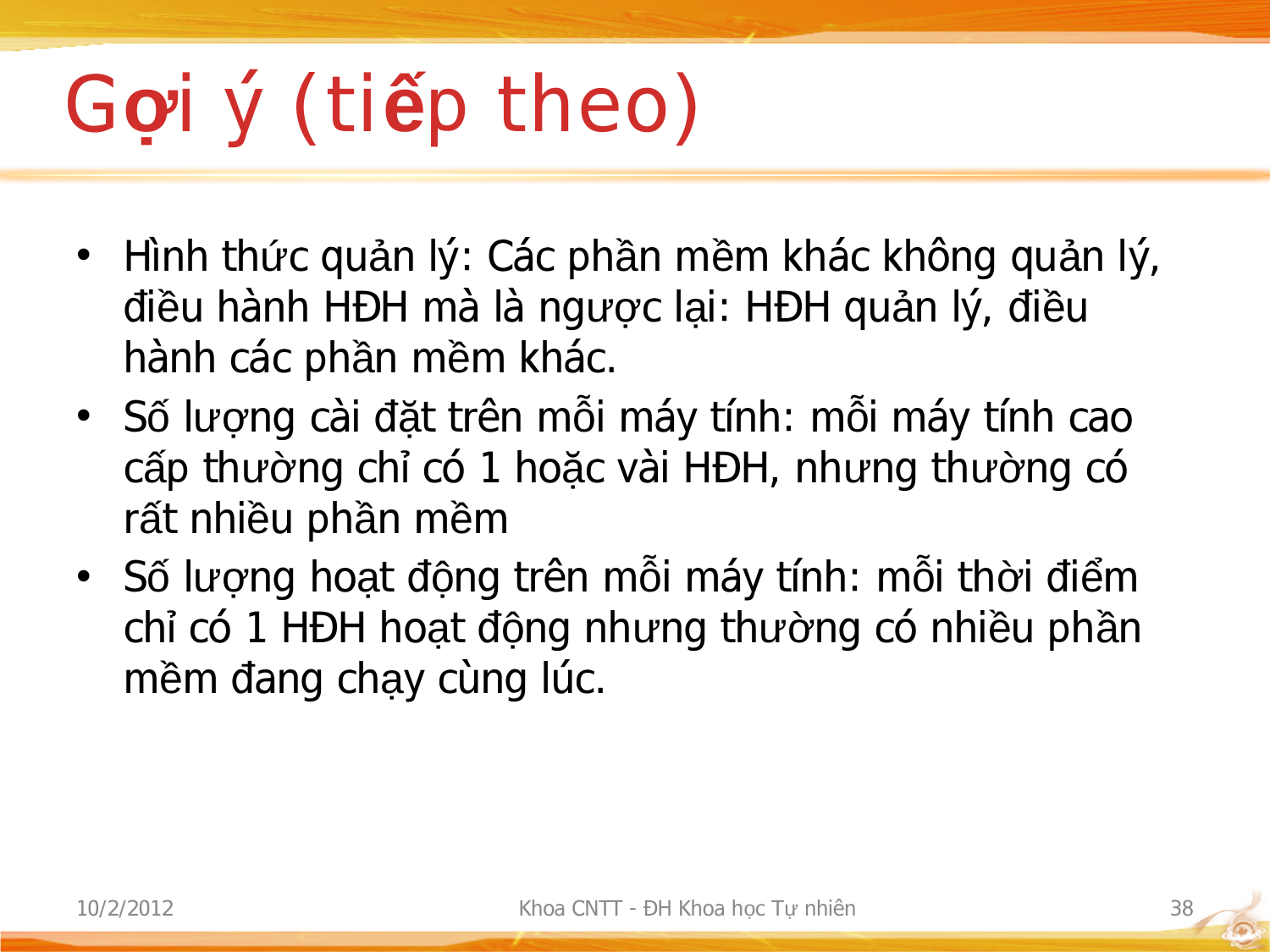

# Gợi ý (tiếp theo)
Hình thức quản lý: Các phần mềm khác không quản l‎ý, điều hành HĐH mà là ngược lại: HĐH quản lý, điều hành ‎các phần mềm khác.
Số lượng cài đặt trên mỗi máy tính: mỗi máy tính cao cấp thường chỉ có 1 hoặc vài HĐH, nhưng thường có rất nhiều phần mềm
Số lượng hoạt động trên mỗi máy tính: mỗi thời điểm chỉ có 1 HĐH hoạt động nhưng thường có nhiều phần mềm đang chạy cùng lúc.
10/2/2012
Khoa CNTT - ĐH Khoa học Tự nhiên
38